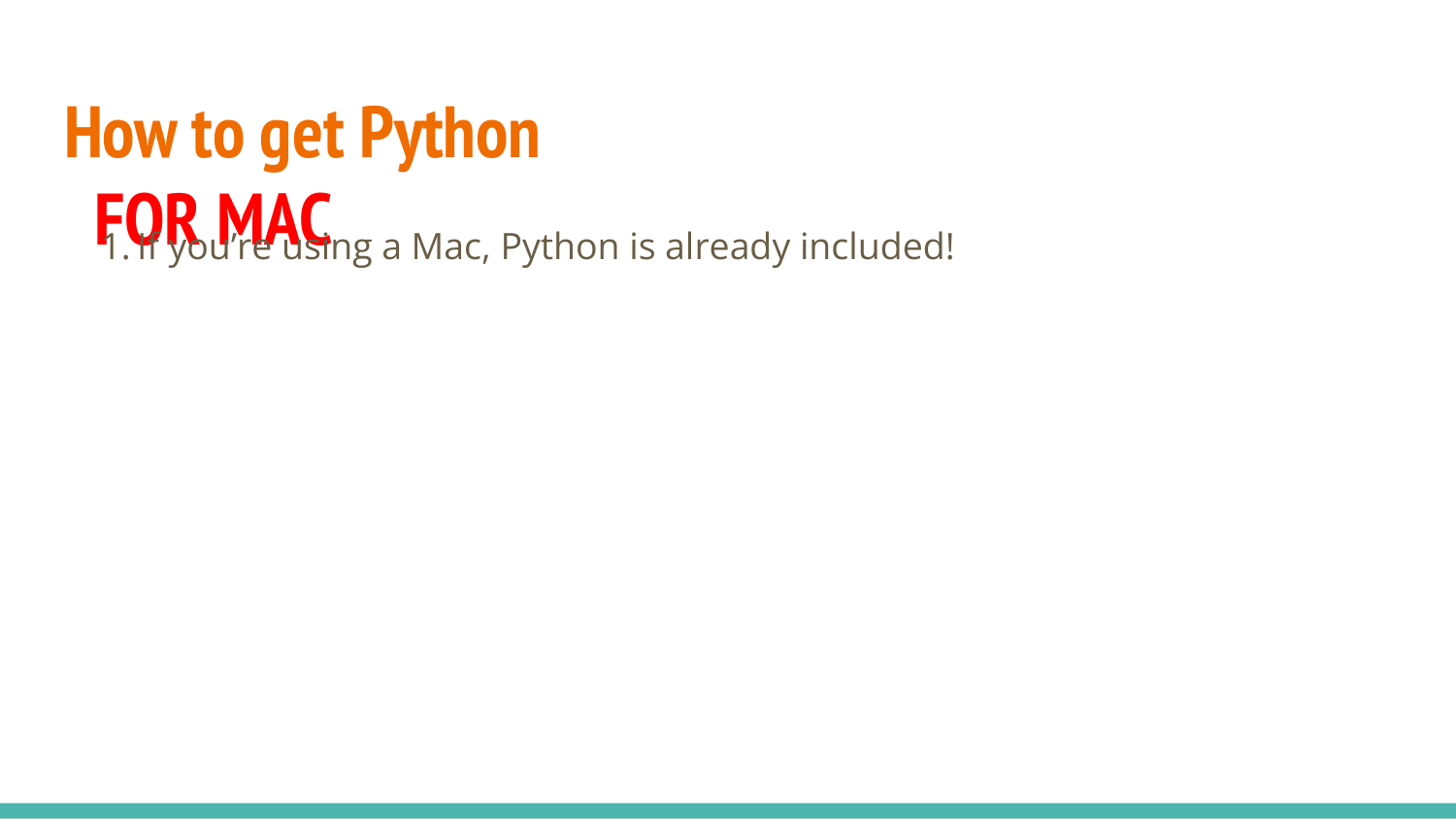

# How to get Python						    FOR MAC
If you’re using a Mac, Python is already included!